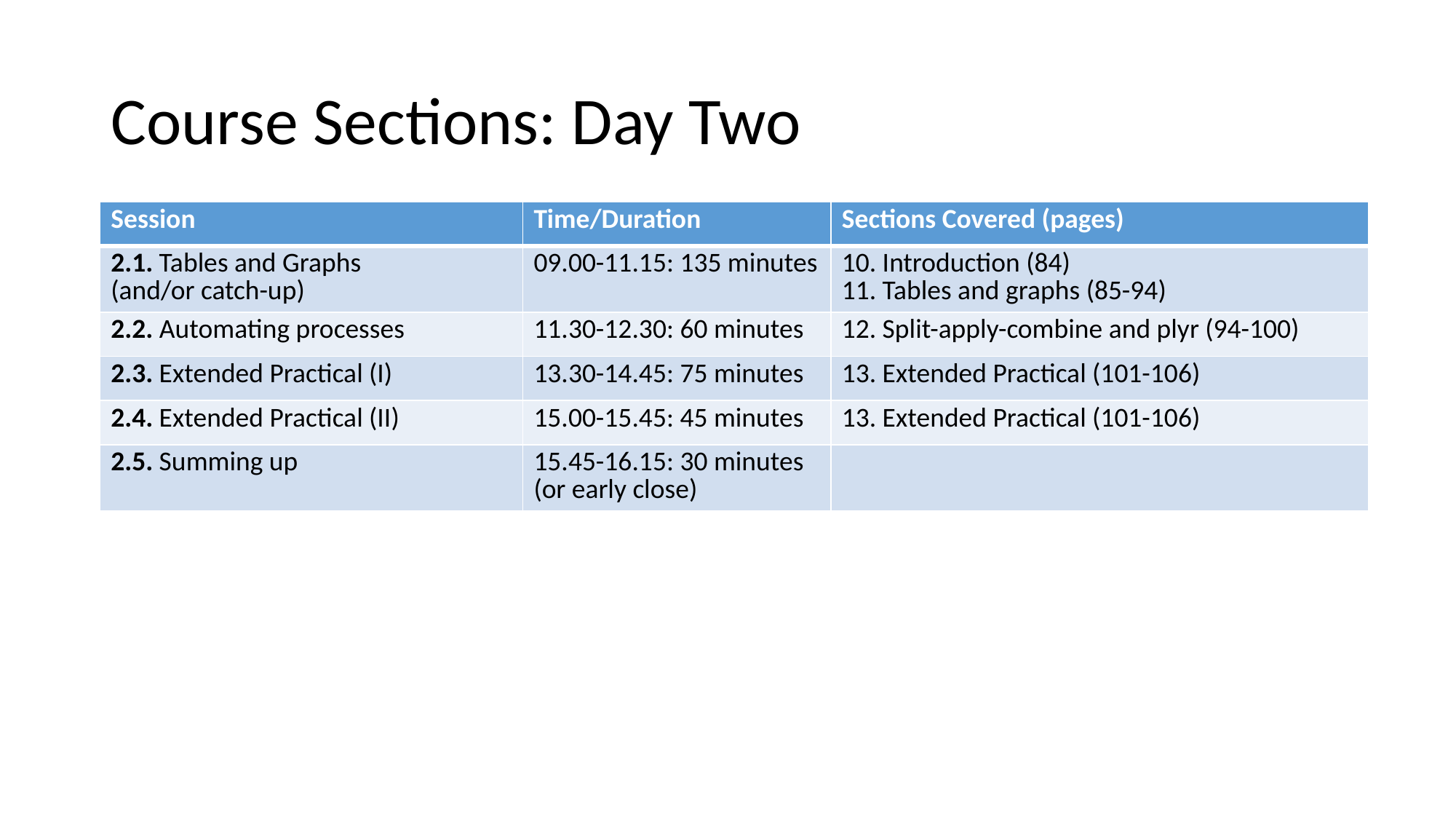

# Course Sections: Day Two
| Session | Time/Duration | Sections Covered (pages) |
| --- | --- | --- |
| 2.1. Tables and Graphs (and/or catch-up) | 09.00-11.15: 135 minutes | 10. Introduction (84) 11. Tables and graphs (85-94) |
| 2.2. Automating processes | 11.30-12.30: 60 minutes | 12. Split-apply-combine and plyr (94-100) |
| 2.3. Extended Practical (I) | 13.30-14.45: 75 minutes | 13. Extended Practical (101-106) |
| 2.4. Extended Practical (II) | 15.00-15.45: 45 minutes | 13. Extended Practical (101-106) |
| 2.5. Summing up | 15.45-16.15: 30 minutes (or early close) |  |